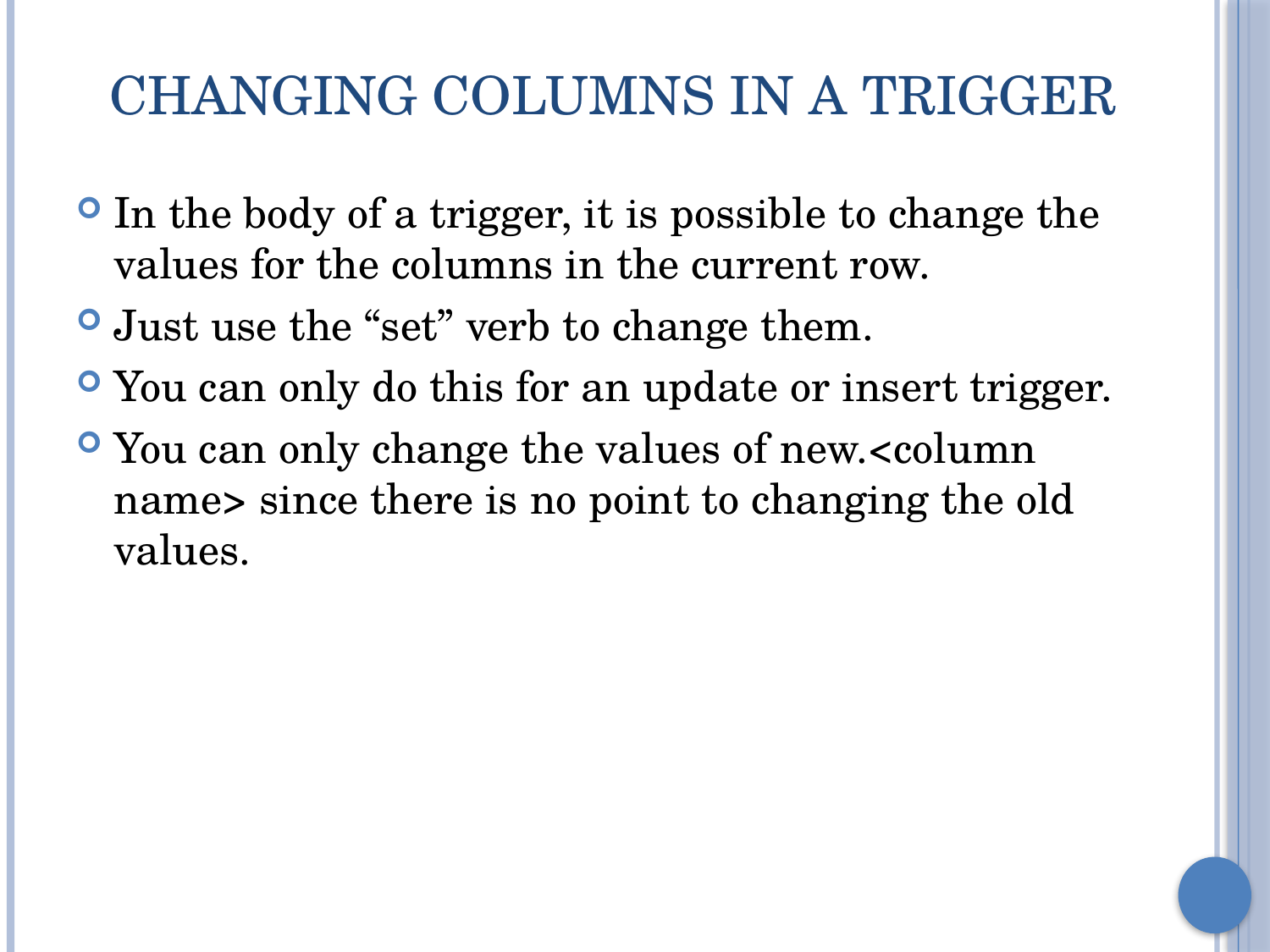

# Changing columns in a trigger
In the body of a trigger, it is possible to change the values for the columns in the current row.
Just use the “set” verb to change them.
You can only do this for an update or insert trigger.
You can only change the values of new.<column name> since there is no point to changing the old values.